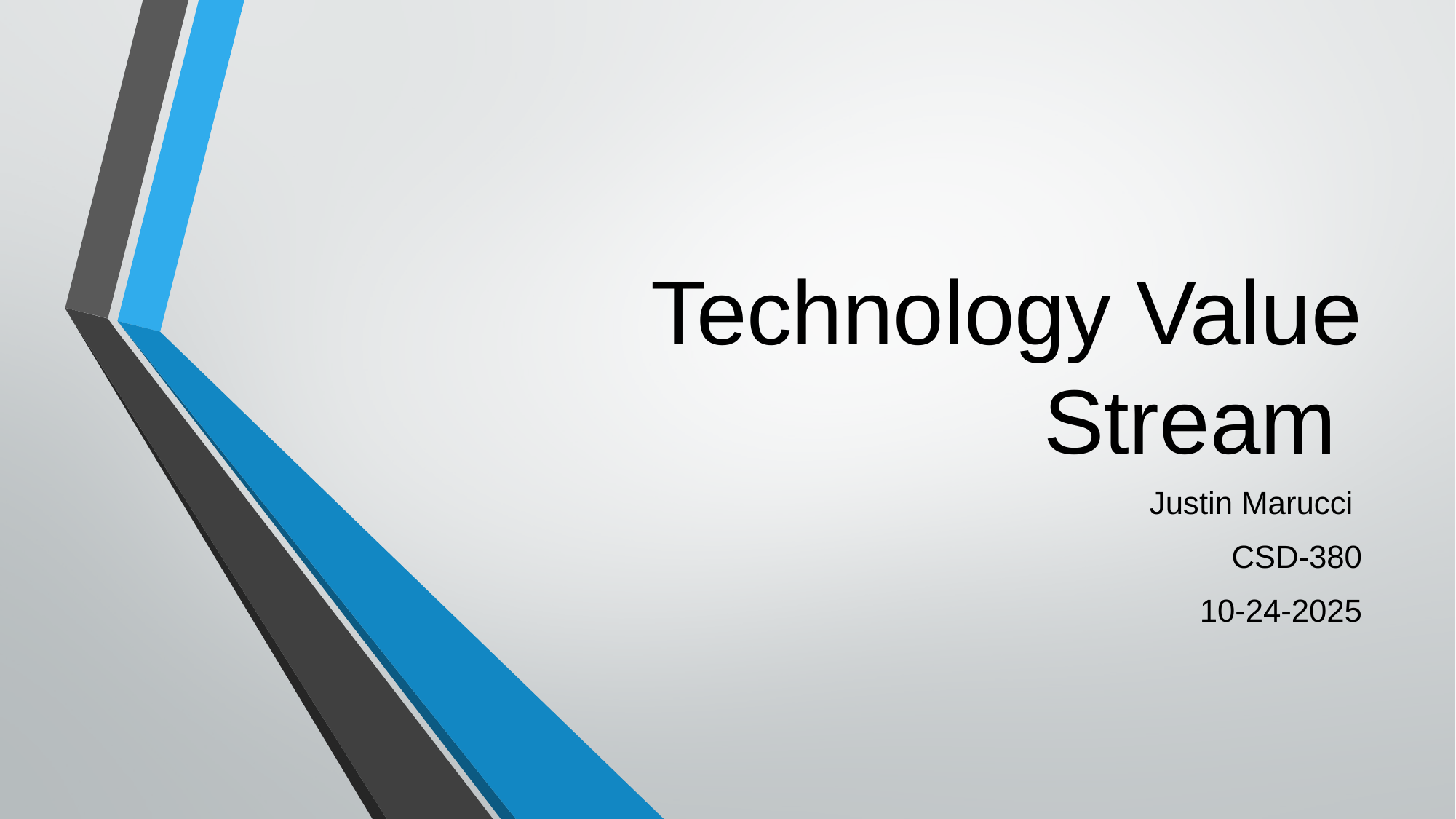

# Technology Value Stream
Justin Marucci
CSD-380
10-24-2025